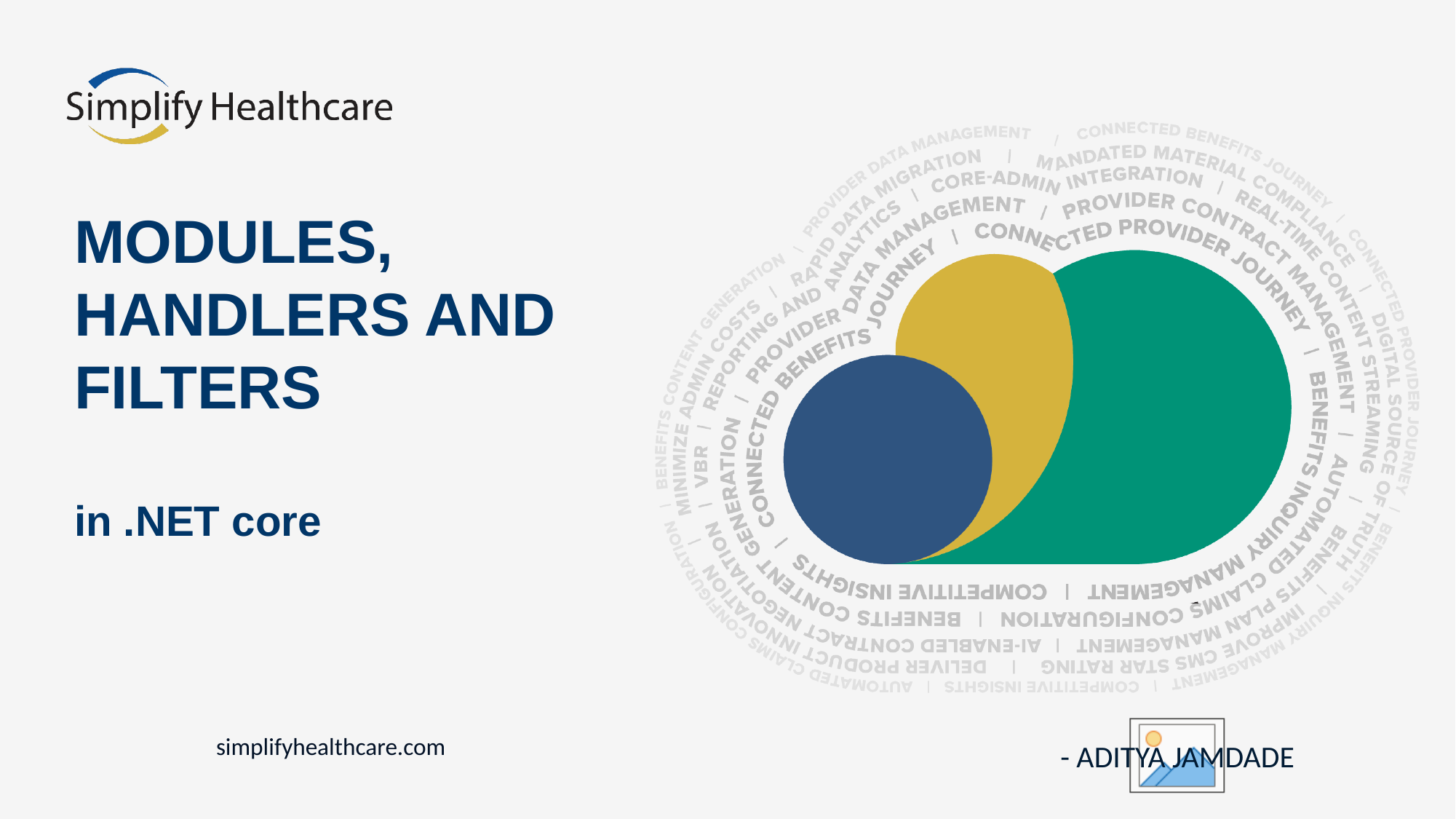

# MODULES, HANDLERS AND FILTERS in .NET core
- ADITYA JAMDADE